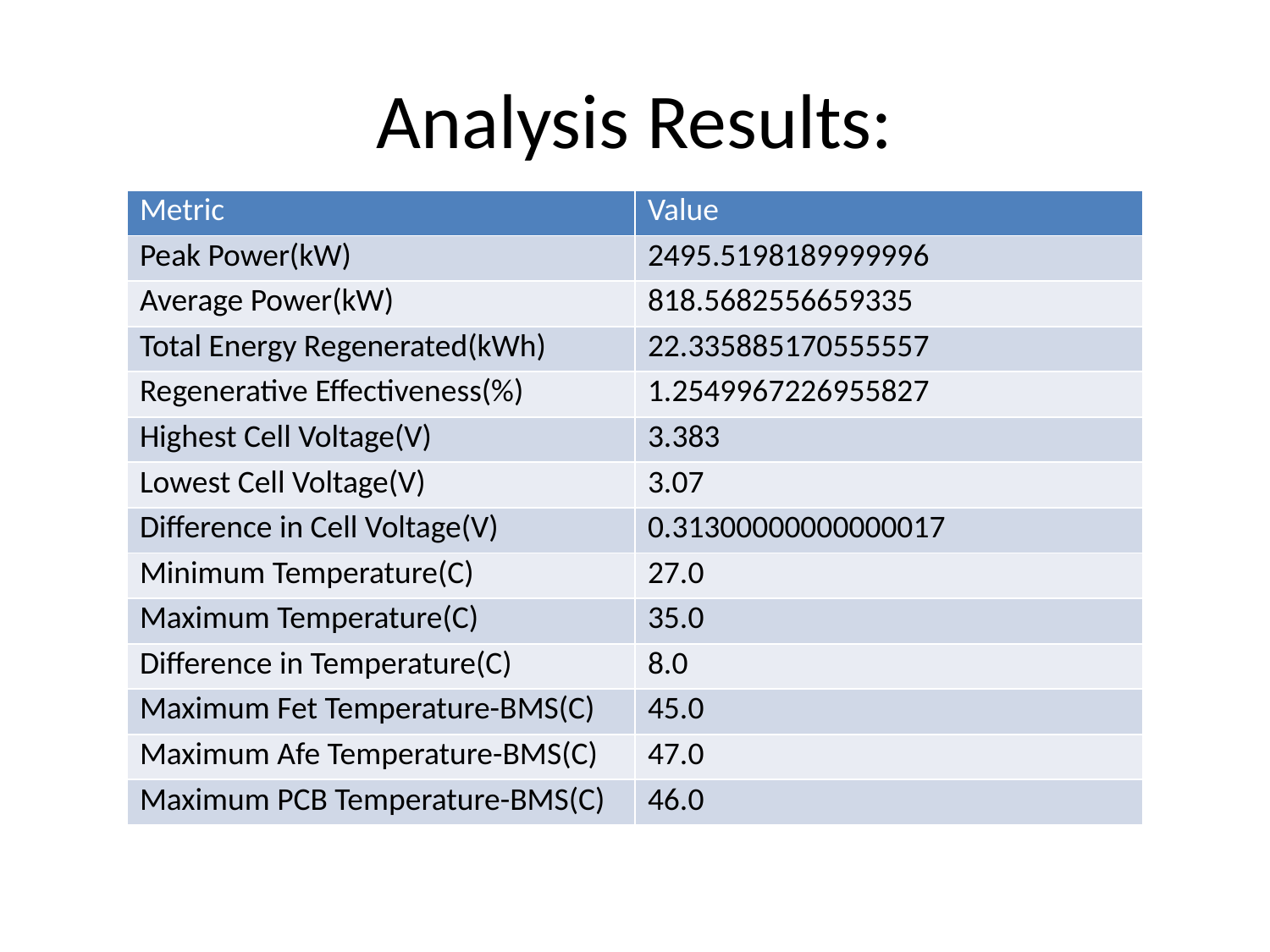

# Analysis Results:
| Metric | Value |
| --- | --- |
| Peak Power(kW) | 2495.5198189999996 |
| Average Power(kW) | 818.5682556659335 |
| Total Energy Regenerated(kWh) | 22.335885170555557 |
| Regenerative Effectiveness(%) | 1.2549967226955827 |
| Highest Cell Voltage(V) | 3.383 |
| Lowest Cell Voltage(V) | 3.07 |
| Difference in Cell Voltage(V) | 0.31300000000000017 |
| Minimum Temperature(C) | 27.0 |
| Maximum Temperature(C) | 35.0 |
| Difference in Temperature(C) | 8.0 |
| Maximum Fet Temperature-BMS(C) | 45.0 |
| Maximum Afe Temperature-BMS(C) | 47.0 |
| Maximum PCB Temperature-BMS(C) | 46.0 |